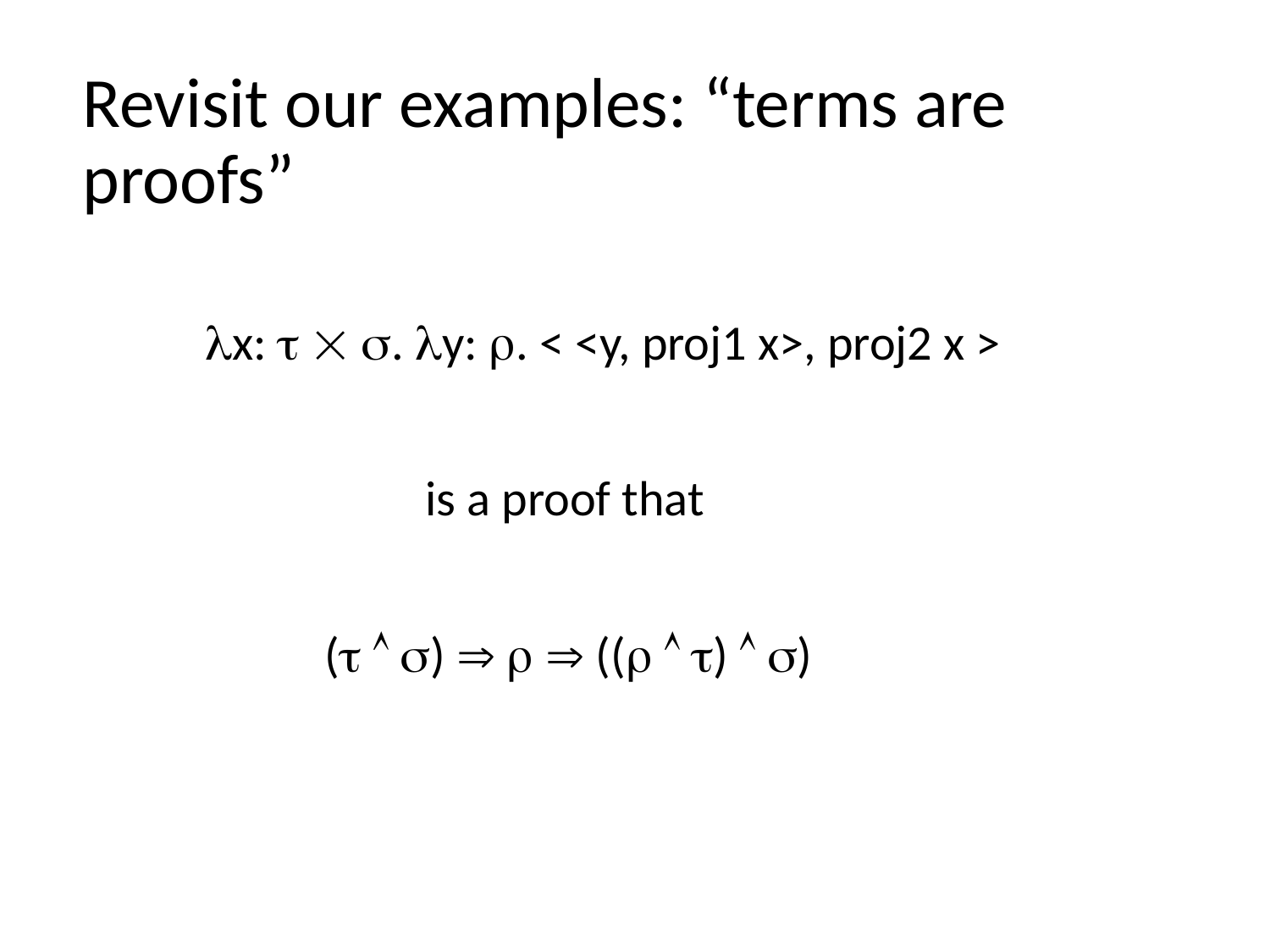

# Revisit our examples: “terms are proofs”
λx: τ × σ. λy: ρ. < <y, proj1 x>, proj2 x >
is a proof that
(τ ∧ σ) ⇒ ρ ⇒ ((ρ ∧ τ) ∧ σ)